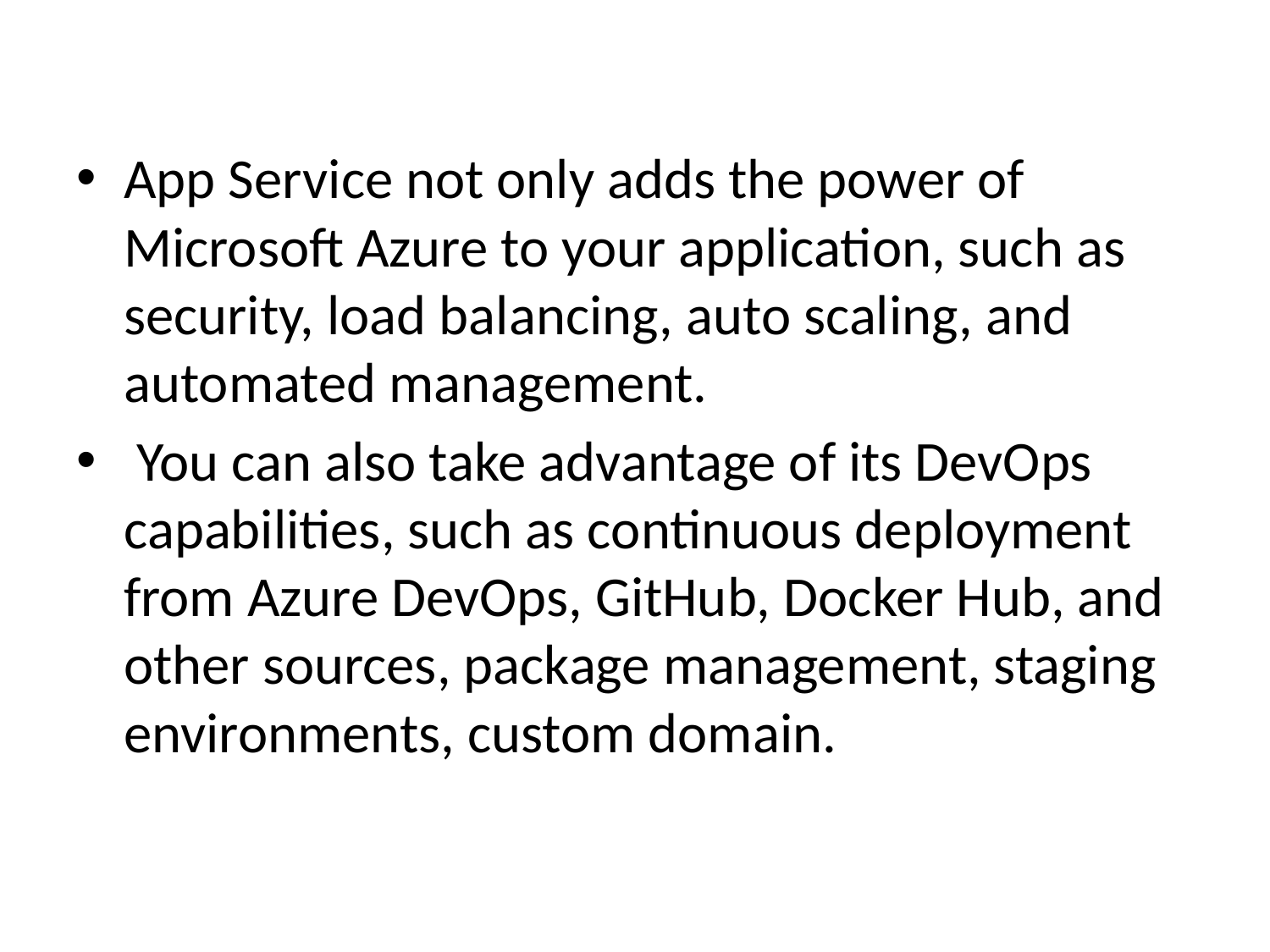

App Service not only adds the power of Microsoft Azure to your application, such as security, load balancing, auto scaling, and automated management.
 You can also take advantage of its DevOps capabilities, such as continuous deployment from Azure DevOps, GitHub, Docker Hub, and other sources, package management, staging environments, custom domain.